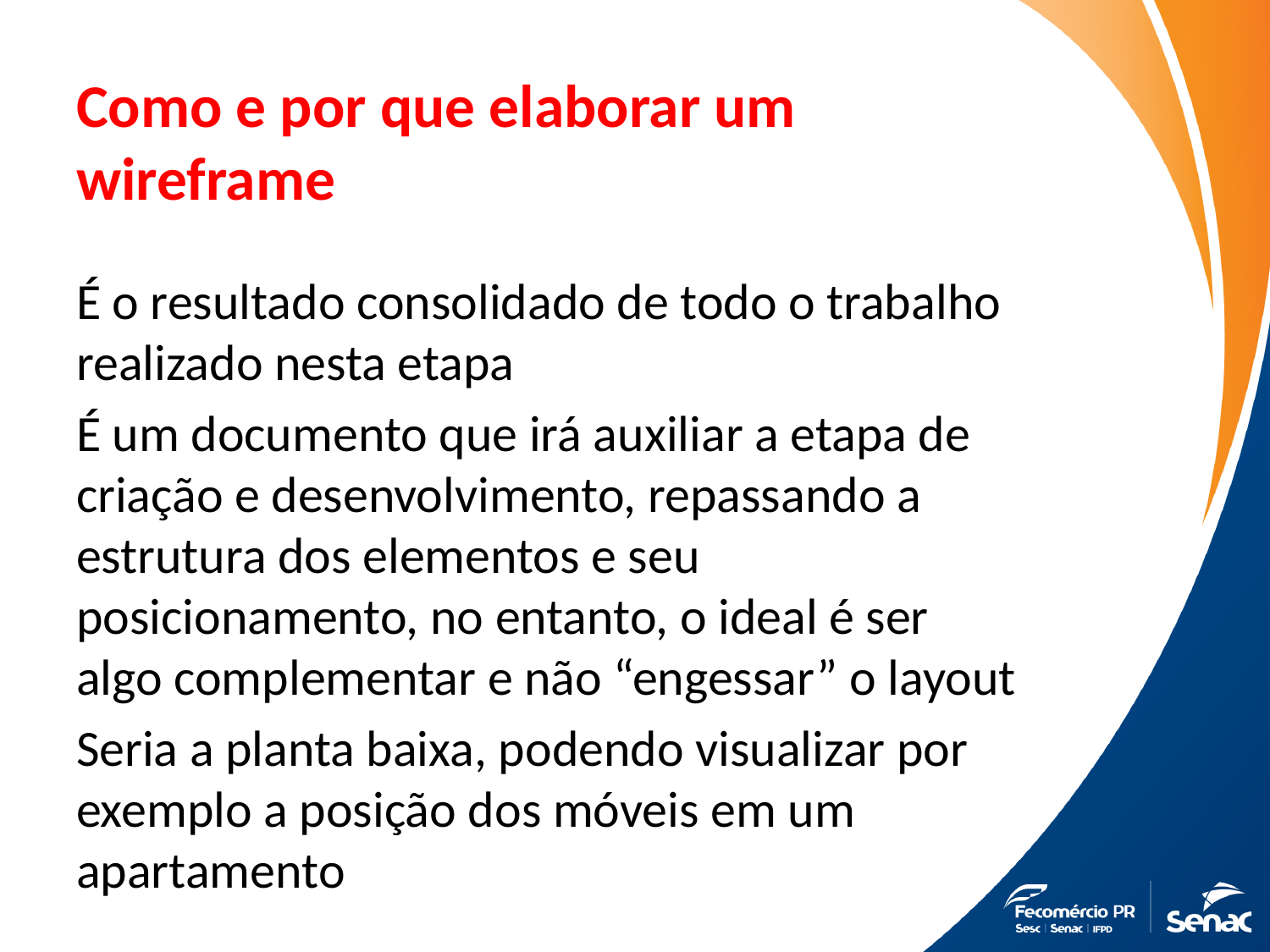

# Como e por que elaborar um wireframe
É o resultado consolidado de todo o trabalho realizado nesta etapa
É um documento que irá auxiliar a etapa de criação e desenvolvimento, repassando a estrutura dos elementos e seu posicionamento, no entanto, o ideal é ser algo complementar e não “engessar” o layout
Seria a planta baixa, podendo visualizar por exemplo a posição dos móveis em um apartamento